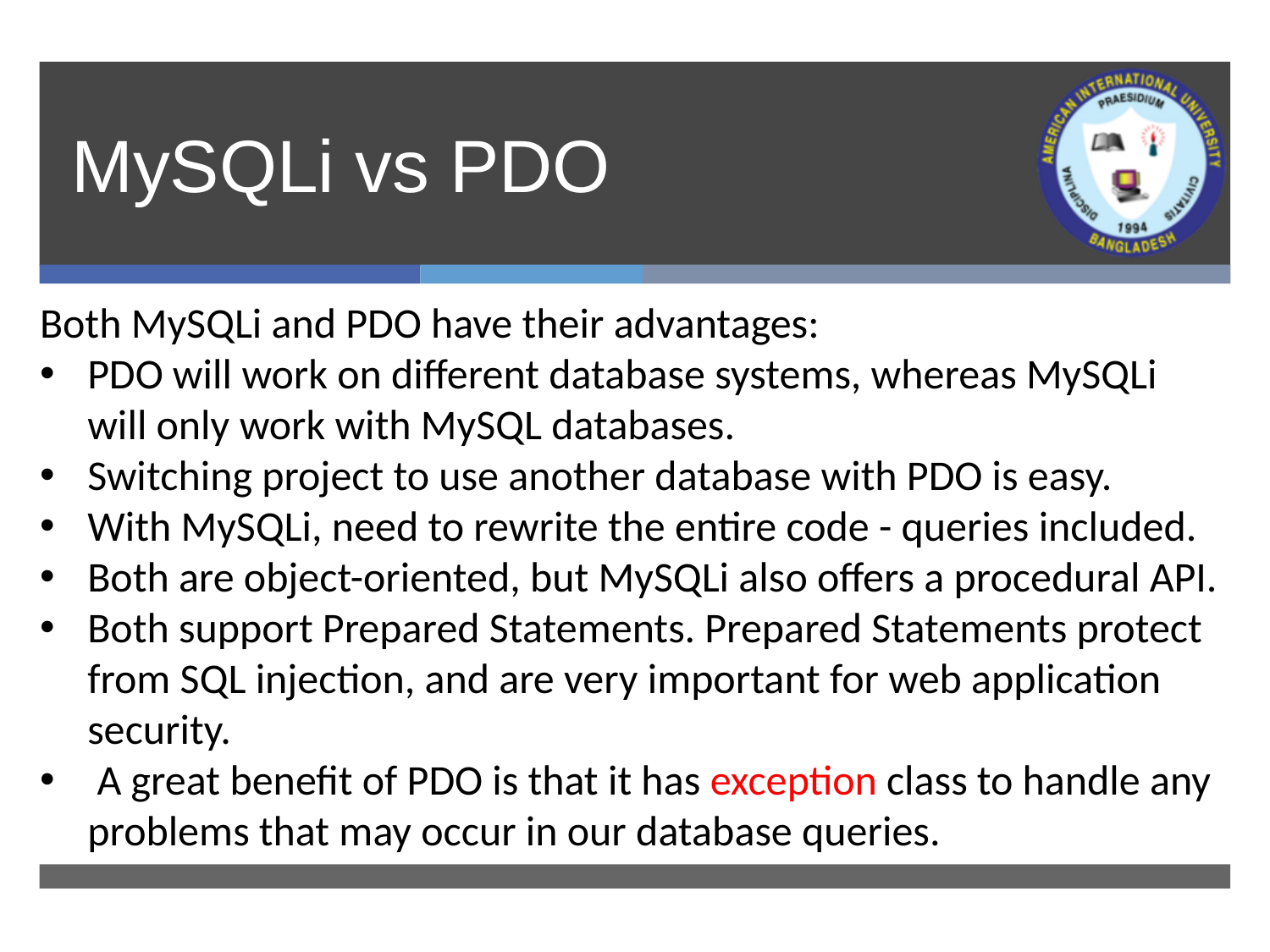

# MySQLi vs PDO
Both MySQLi and PDO have their advantages:
PDO will work on different database systems, whereas MySQLi will only work with MySQL databases.
Switching project to use another database with PDO is easy.
With MySQLi, need to rewrite the entire code - queries included.
Both are object-oriented, but MySQLi also offers a procedural API.
Both support Prepared Statements. Prepared Statements protect from SQL injection, and are very important for web application security.
 A great benefit of PDO is that it has exception class to handle any problems that may occur in our database queries.